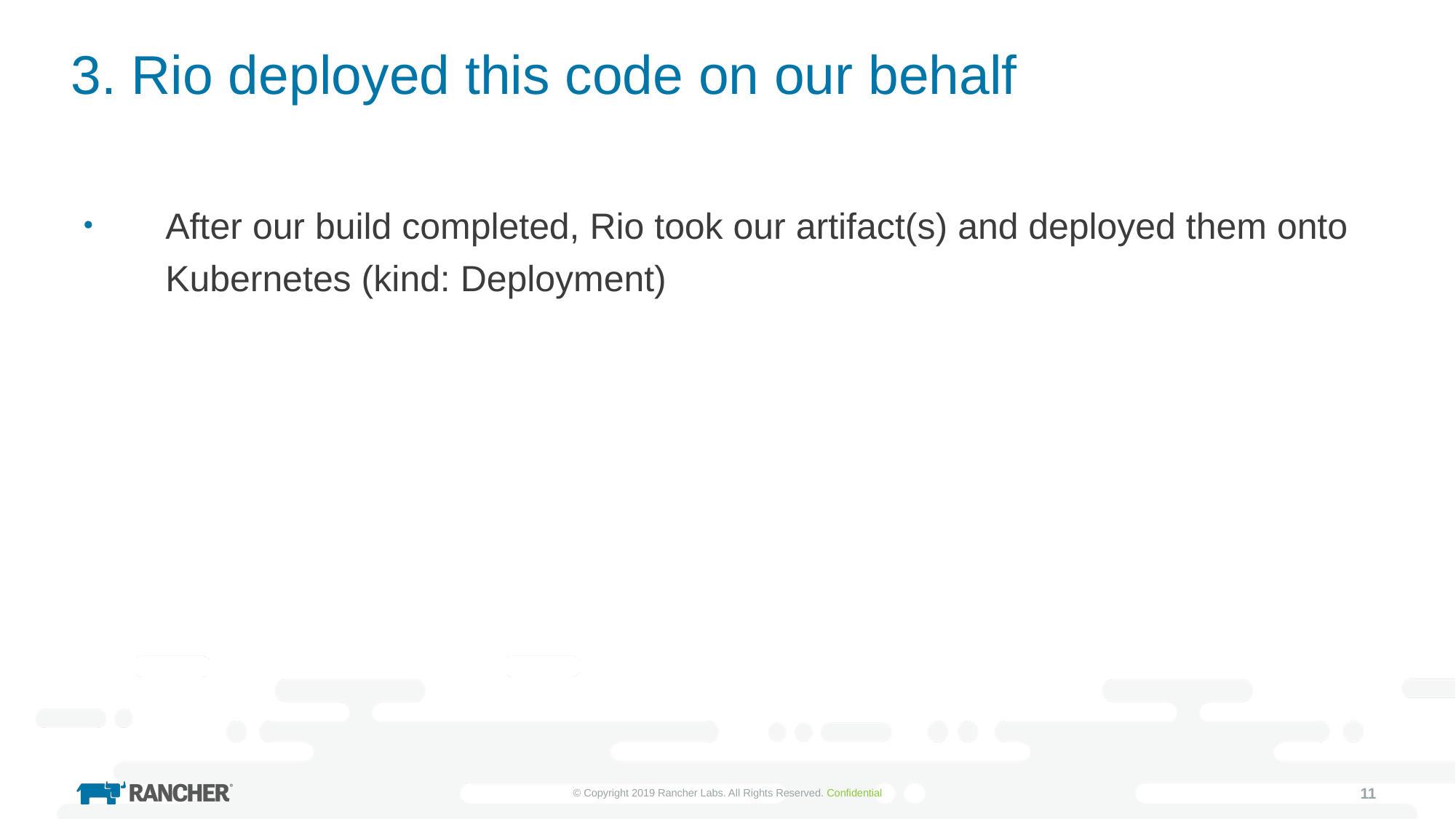

# 3. Rio deployed this code on our behalf

After our build completed, Rio took our artifact(s) and deployed them onto Kubernetes (kind: Deployment)